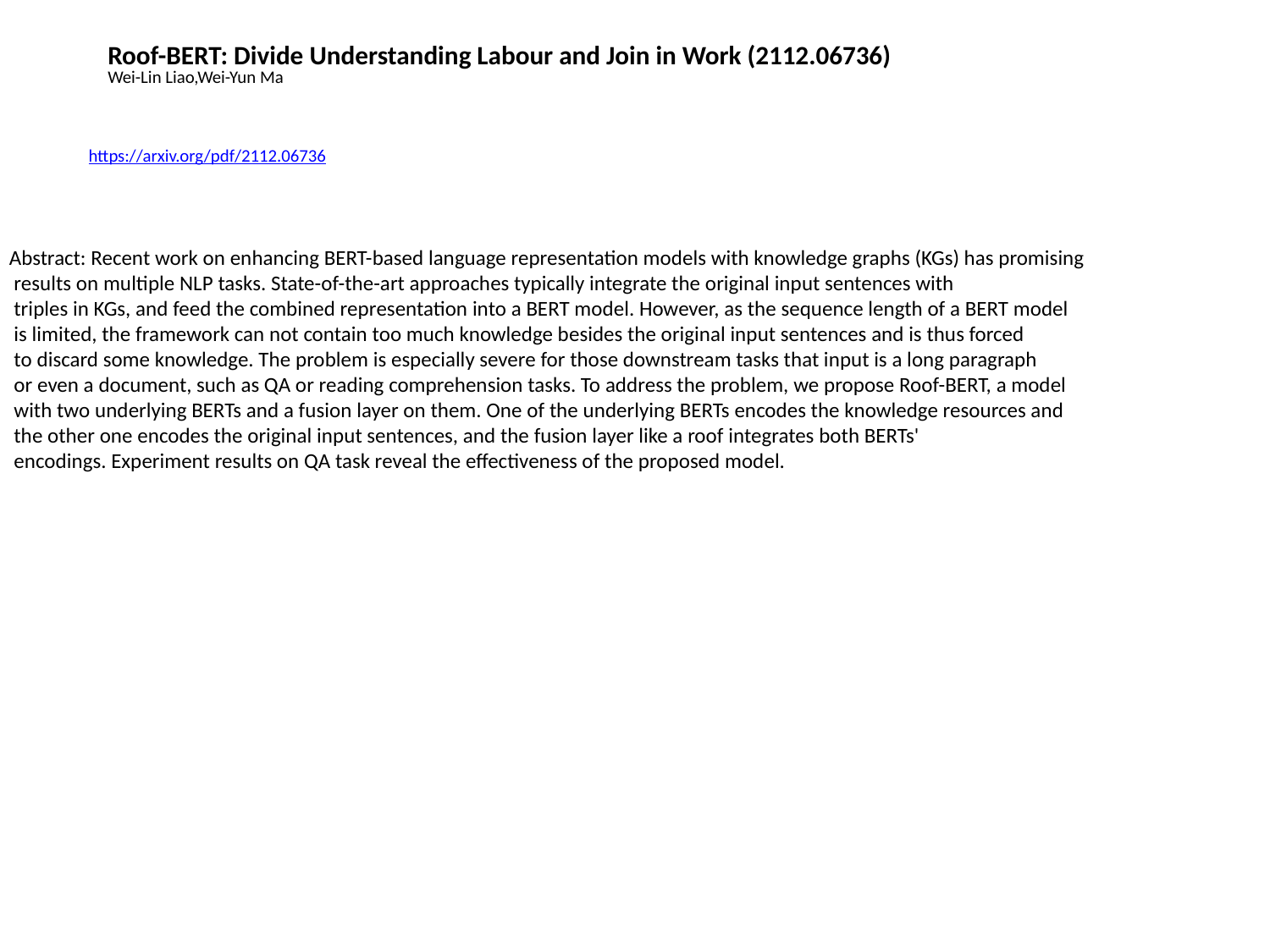

Roof-BERT: Divide Understanding Labour and Join in Work (2112.06736)
Wei-Lin Liao,Wei-Yun Ma

https://arxiv.org/pdf/2112.06736

Abstract: Recent work on enhancing BERT-based language representation models with knowledge graphs (KGs) has promising
 results on multiple NLP tasks. State-of-the-art approaches typically integrate the original input sentences with
 triples in KGs, and feed the combined representation into a BERT model. However, as the sequence length of a BERT model
 is limited, the framework can not contain too much knowledge besides the original input sentences and is thus forced
 to discard some knowledge. The problem is especially severe for those downstream tasks that input is a long paragraph
 or even a document, such as QA or reading comprehension tasks. To address the problem, we propose Roof-BERT, a model
 with two underlying BERTs and a fusion layer on them. One of the underlying BERTs encodes the knowledge resources and
 the other one encodes the original input sentences, and the fusion layer like a roof integrates both BERTs'
 encodings. Experiment results on QA task reveal the effectiveness of the proposed model.